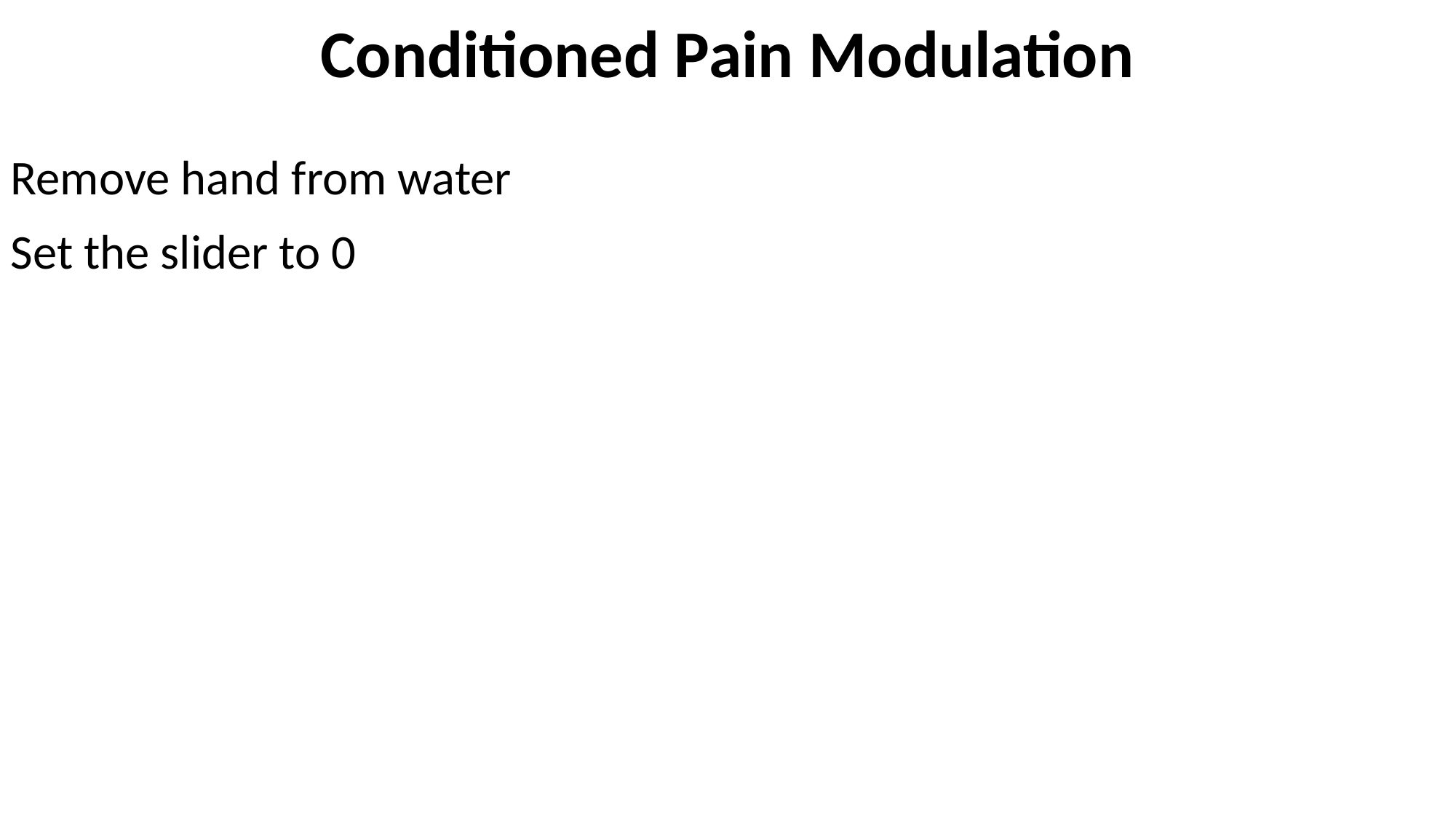

Conditioned Pain Modulation

Remove hand from water
Set the slider to 0